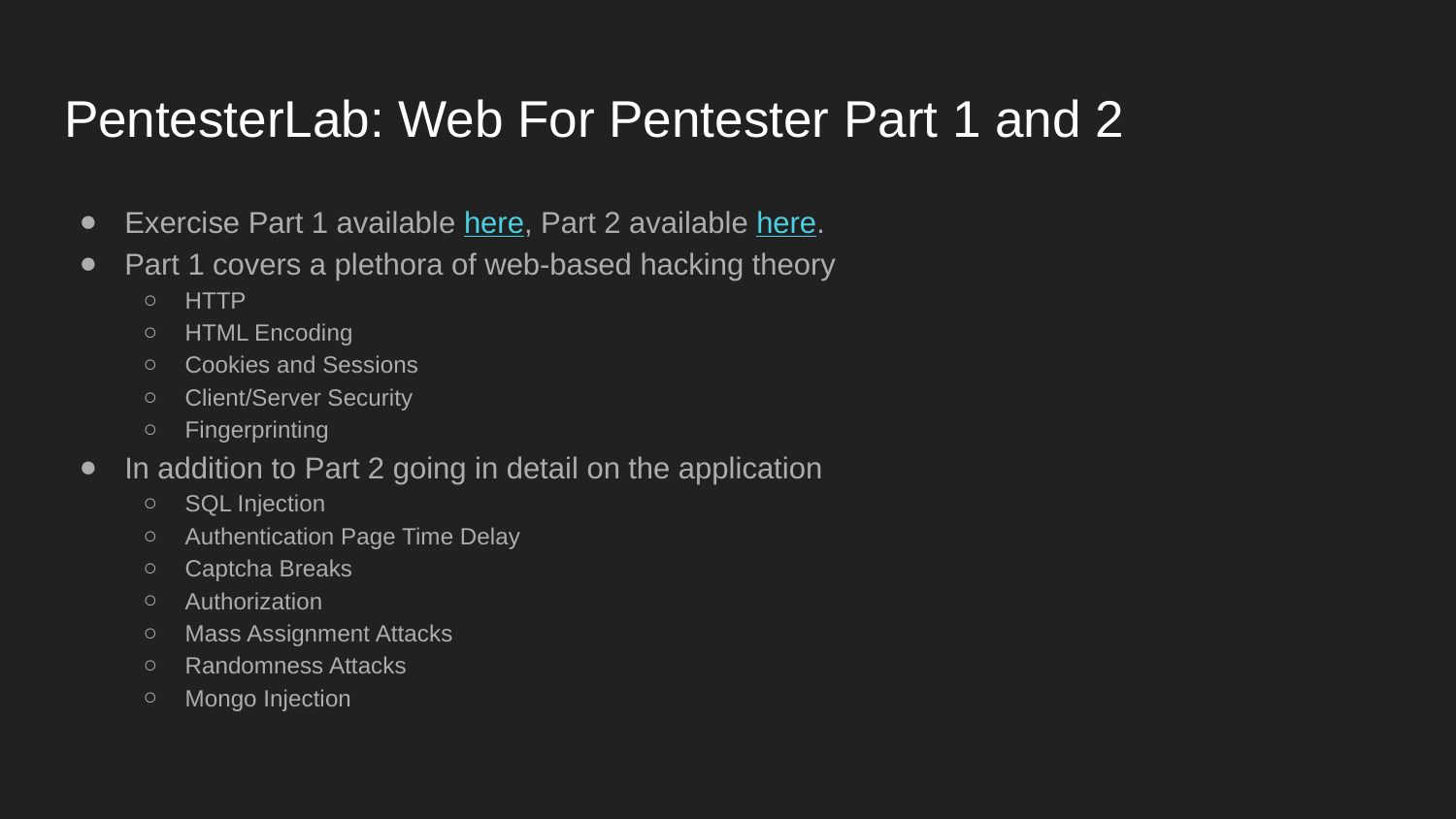

# PentesterLab: Web For Pentester Part 1 and 2
Exercise Part 1 available here, Part 2 available here.
Part 1 covers a plethora of web-based hacking theory
HTTP
HTML Encoding
Cookies and Sessions
Client/Server Security
Fingerprinting
In addition to Part 2 going in detail on the application
SQL Injection
Authentication Page Time Delay
Captcha Breaks
Authorization
Mass Assignment Attacks
Randomness Attacks
Mongo Injection